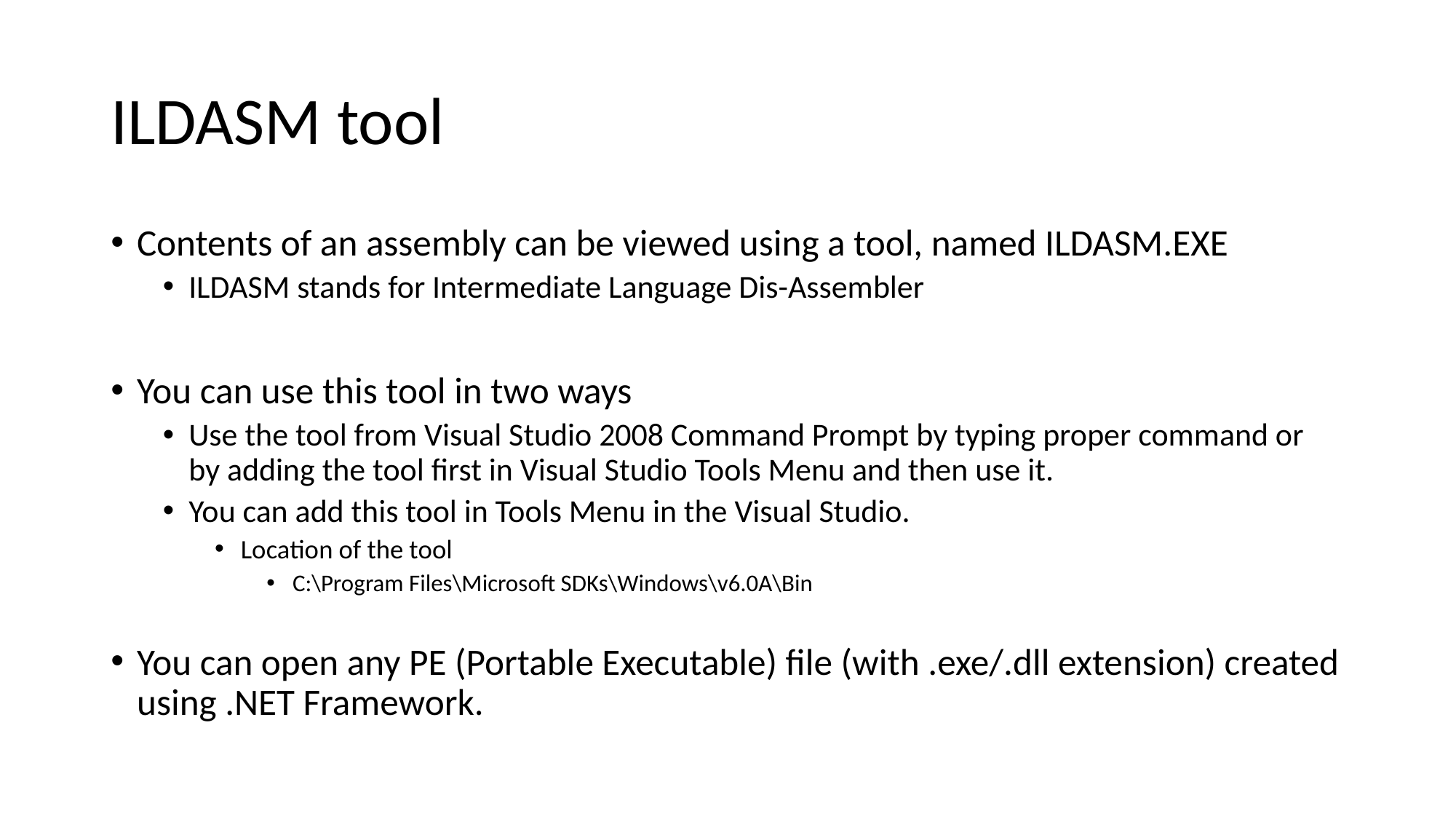

# ILDASM tool
Contents of an assembly can be viewed using a tool, named ILDASM.EXE
ILDASM stands for Intermediate Language Dis-Assembler

You can use this tool in two ways
Use the tool from Visual Studio 2008 Command Prompt by typing proper command or by adding the tool first in Visual Studio Tools Menu and then use it.
You can add this tool in Tools Menu in the Visual Studio.
Location of the tool
C:\Program Files\Microsoft SDKs\Windows\v6.0A\Bin

You can open any PE (Portable Executable) file (with .exe/.dll extension) created using .NET Framework.